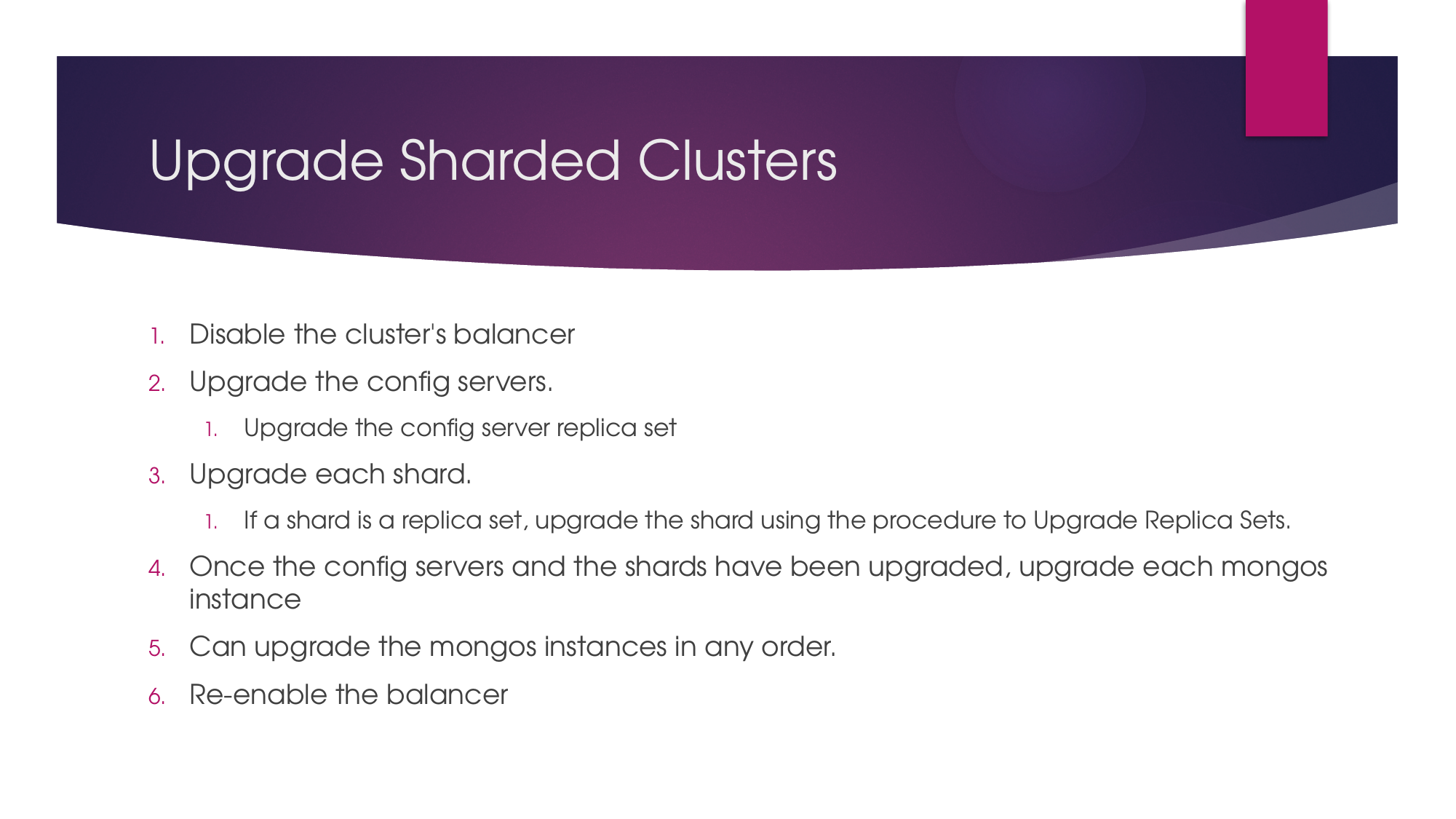

# Upgrade Sharded Clusters
Disable the cluster's balancer
Upgrade the config servers.
Upgrade the config server replica set
Upgrade each shard.
If a shard is a replica set, upgrade the shard using the procedure to Upgrade Replica Sets.
Once the config servers and the shards have been upgraded, upgrade each mongos instance
Can upgrade the mongos instances in any order.
Re-enable the balancer